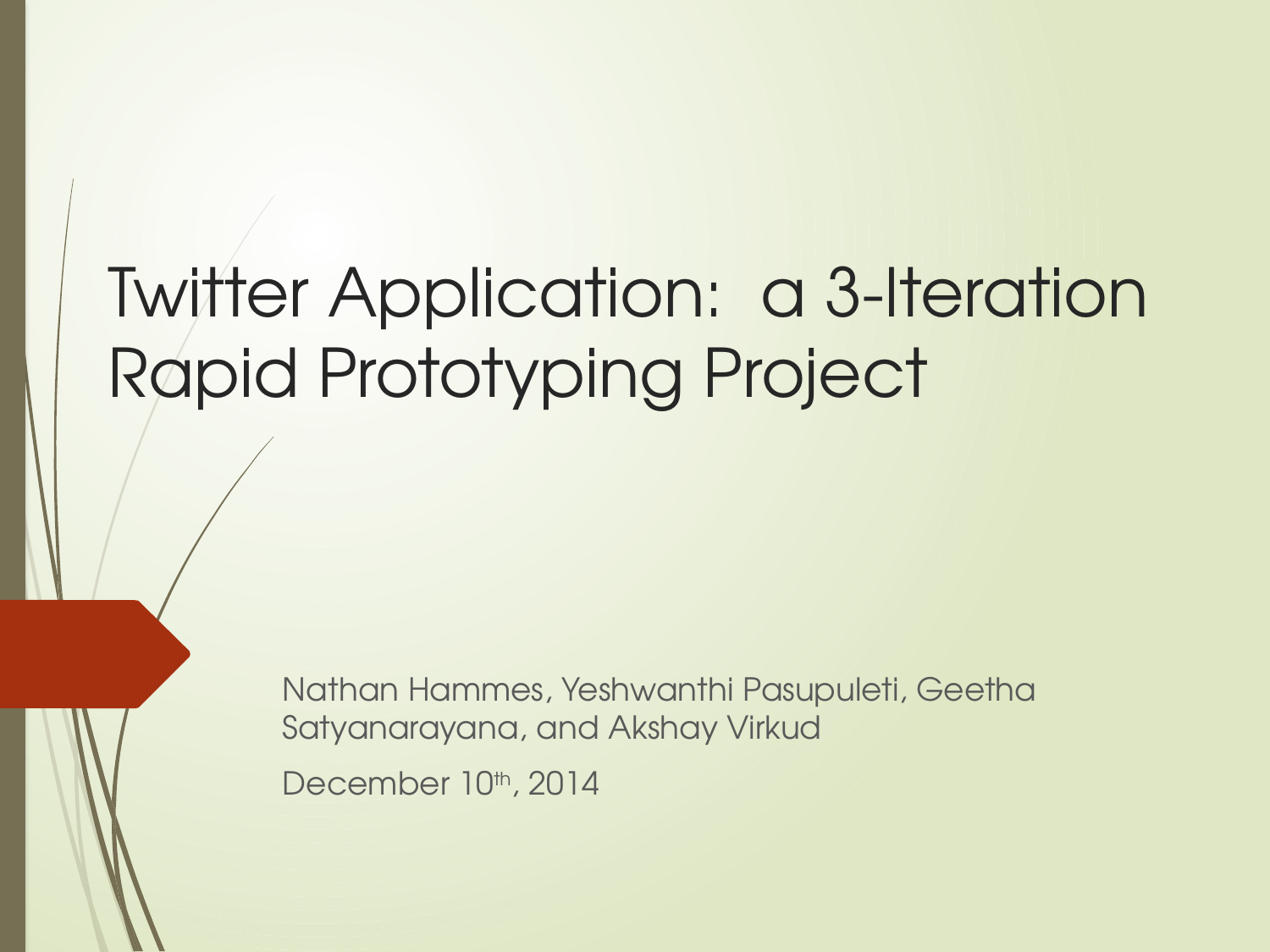

# Twitter Application:  a 3-Iteration Rapid Prototyping Project
Nathan Hammes, Yeshwanthi Pasupuleti, Geetha Satyanarayana, and Akshay Virkud
December 10th, 2014